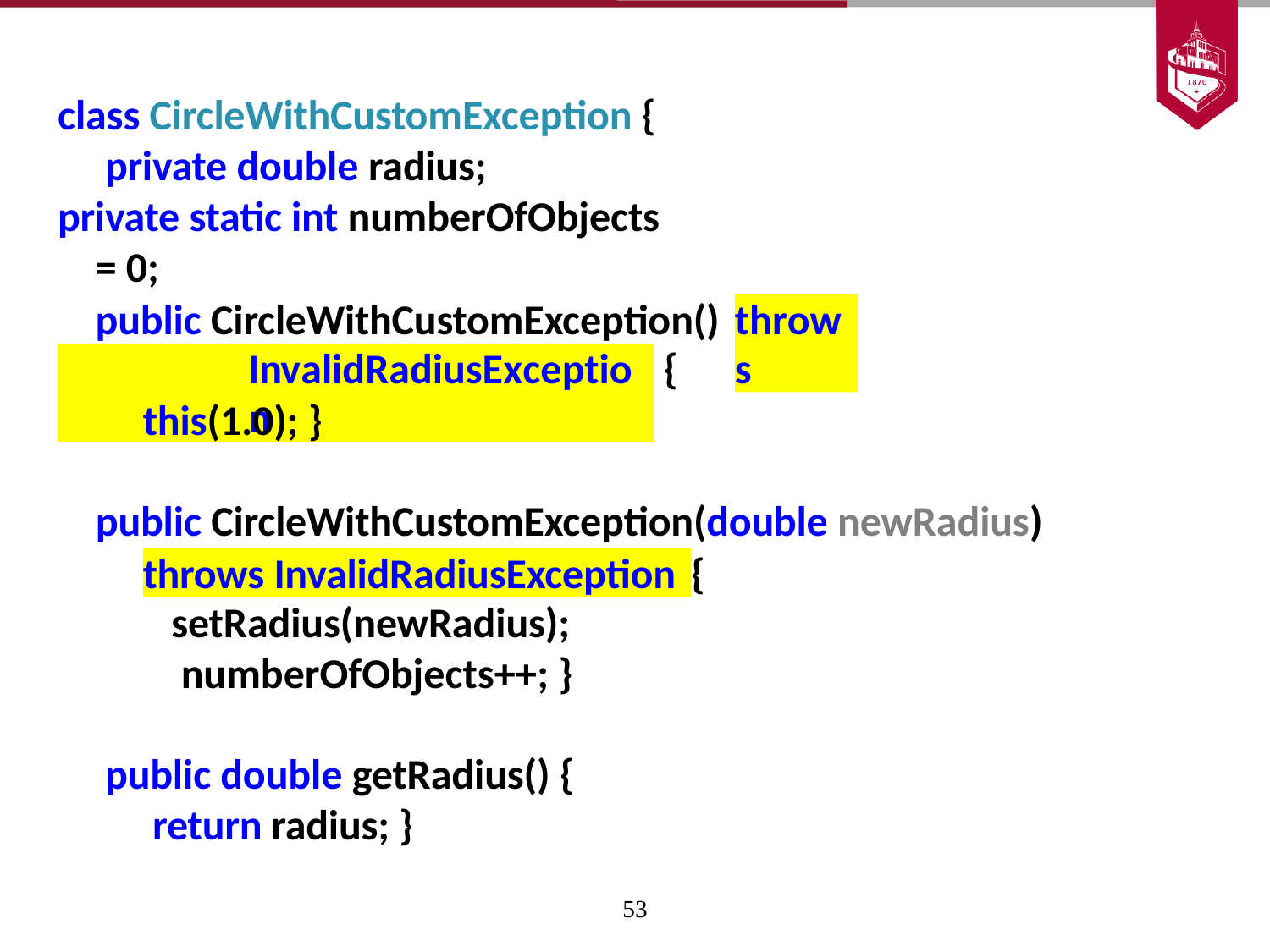

class CircleWithCustomException {  private double radius;
private static int numberOfObjects = 0;
public CircleWithCustomException()
throws
{
InvalidRadiusException
this(1.0); }

public CircleWithCustomException(double newRadius)
{
throws InvalidRadiusException
setRadius(newRadius);  numberOfObjects++; }

public double getRadius() {  return radius; }
53